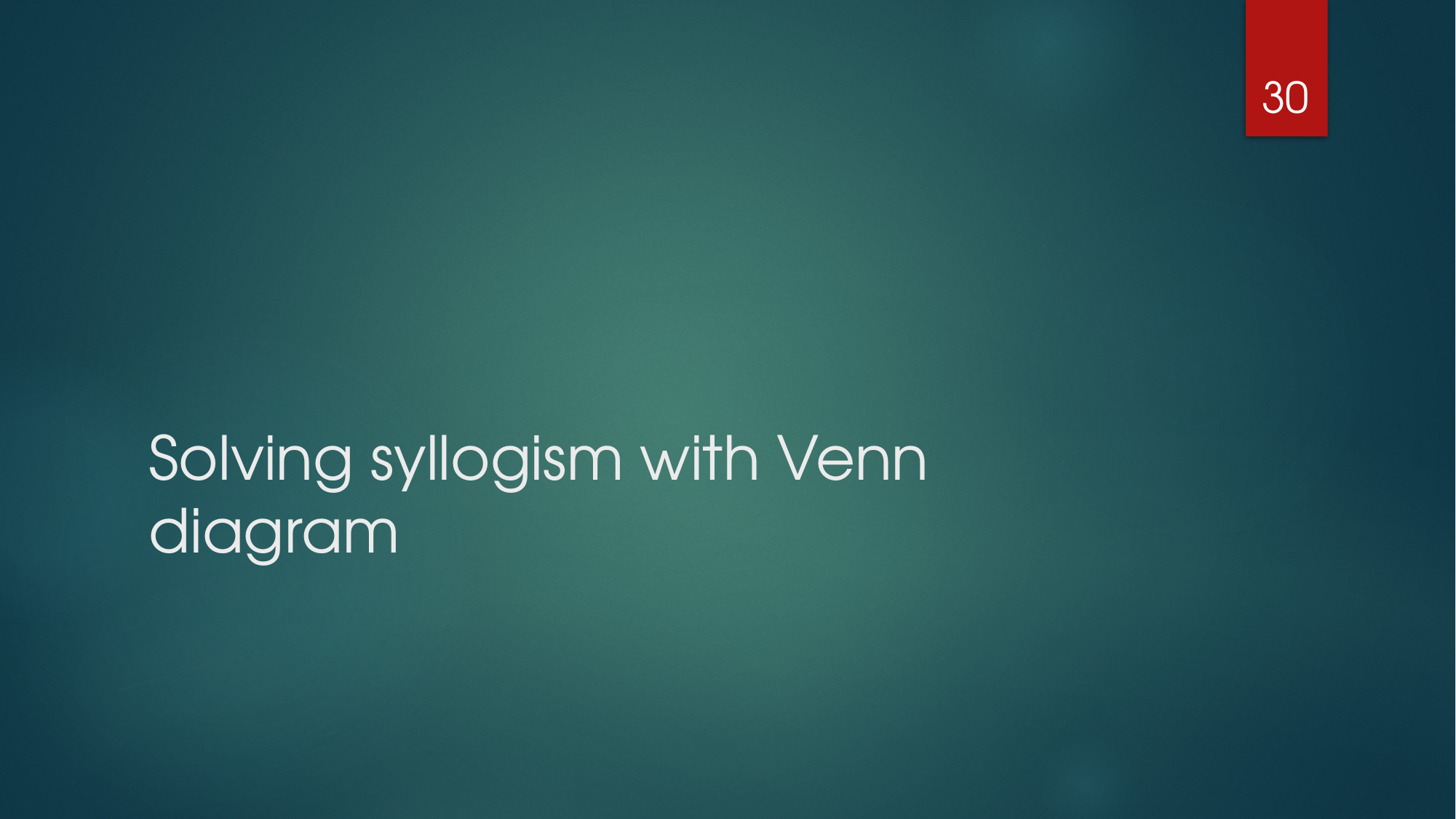

30
# Solving syllogism with Venn diagram